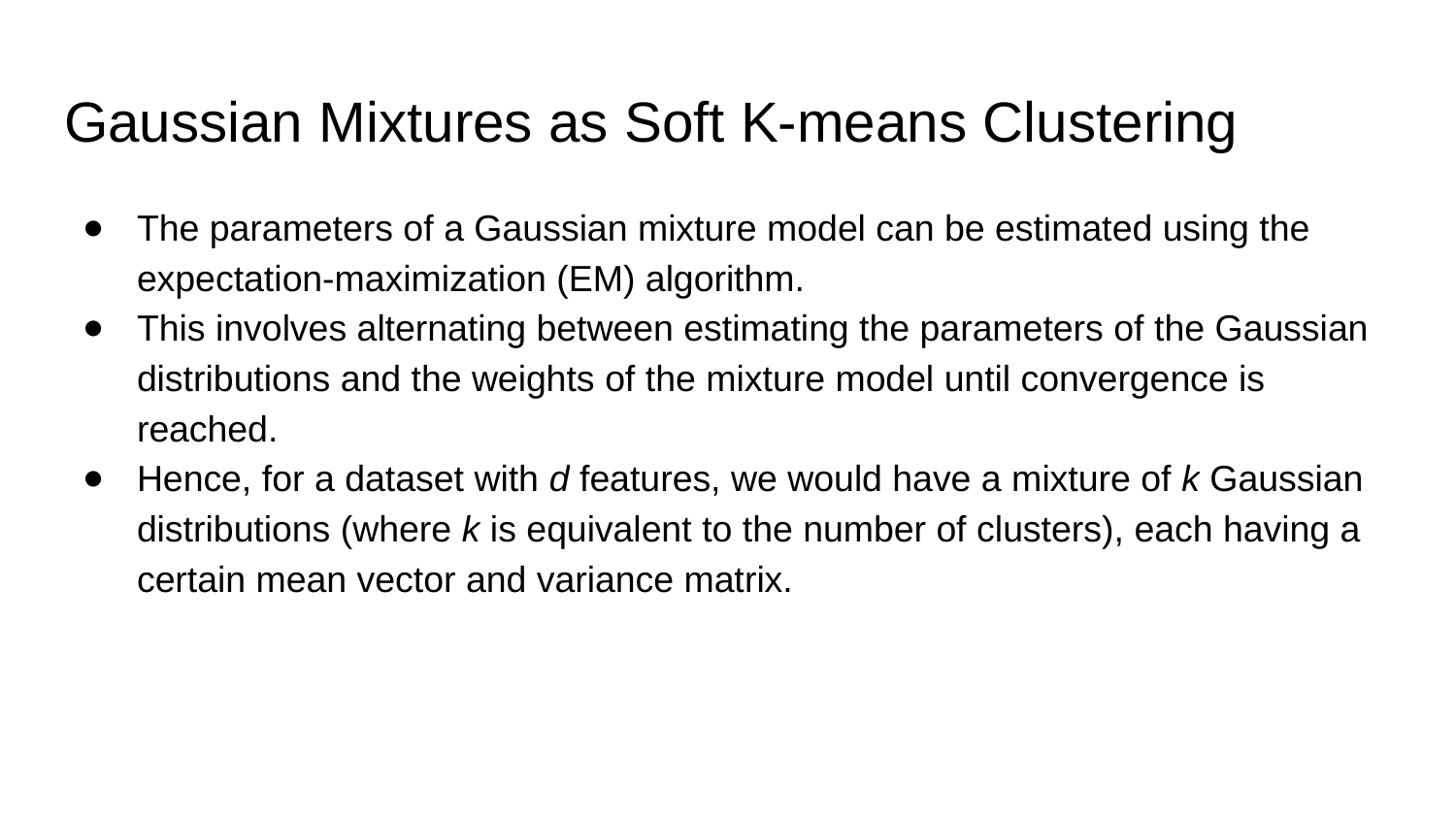

# Gaussian Mixtures as Soft K-means Clustering
The parameters of a Gaussian mixture model can be estimated using the expectation-maximization (EM) algorithm.
This involves alternating between estimating the parameters of the Gaussian distributions and the weights of the mixture model until convergence is reached.
Hence, for a dataset with d features, we would have a mixture of k Gaussian distributions (where k is equivalent to the number of clusters), each having a certain mean vector and variance matrix.